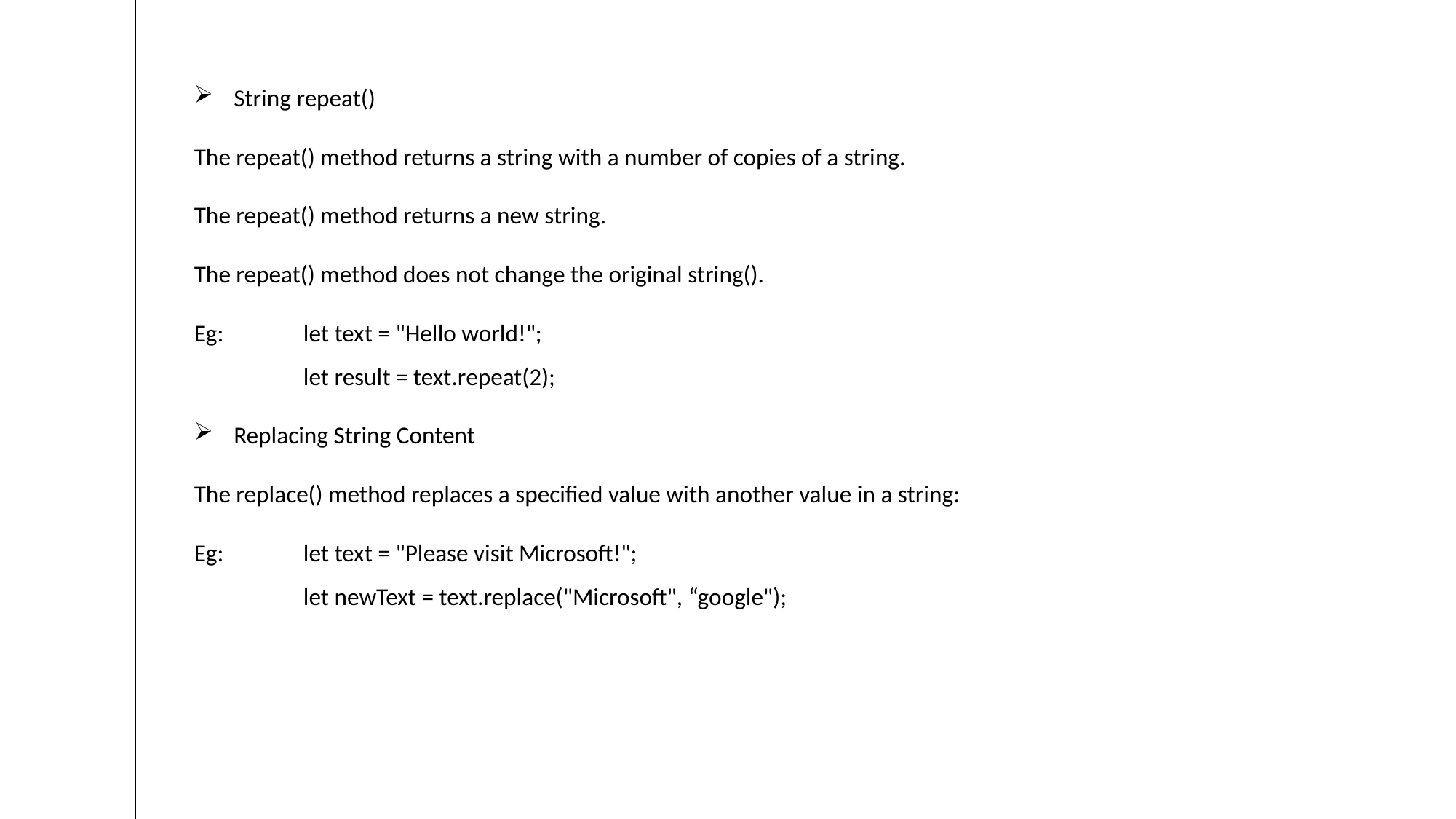

String repeat()
The repeat() method returns a string with a number of copies of a string.
The repeat() method returns a new string.
The repeat() method does not change the original string().
Eg:	let text = "Hello world!";
	let result = text.repeat(2);
 Replacing String Content
The replace() method replaces a specified value with another value in a string:
Eg:	let text = "Please visit Microsoft!";
	let newText = text.replace("Microsoft", “google");